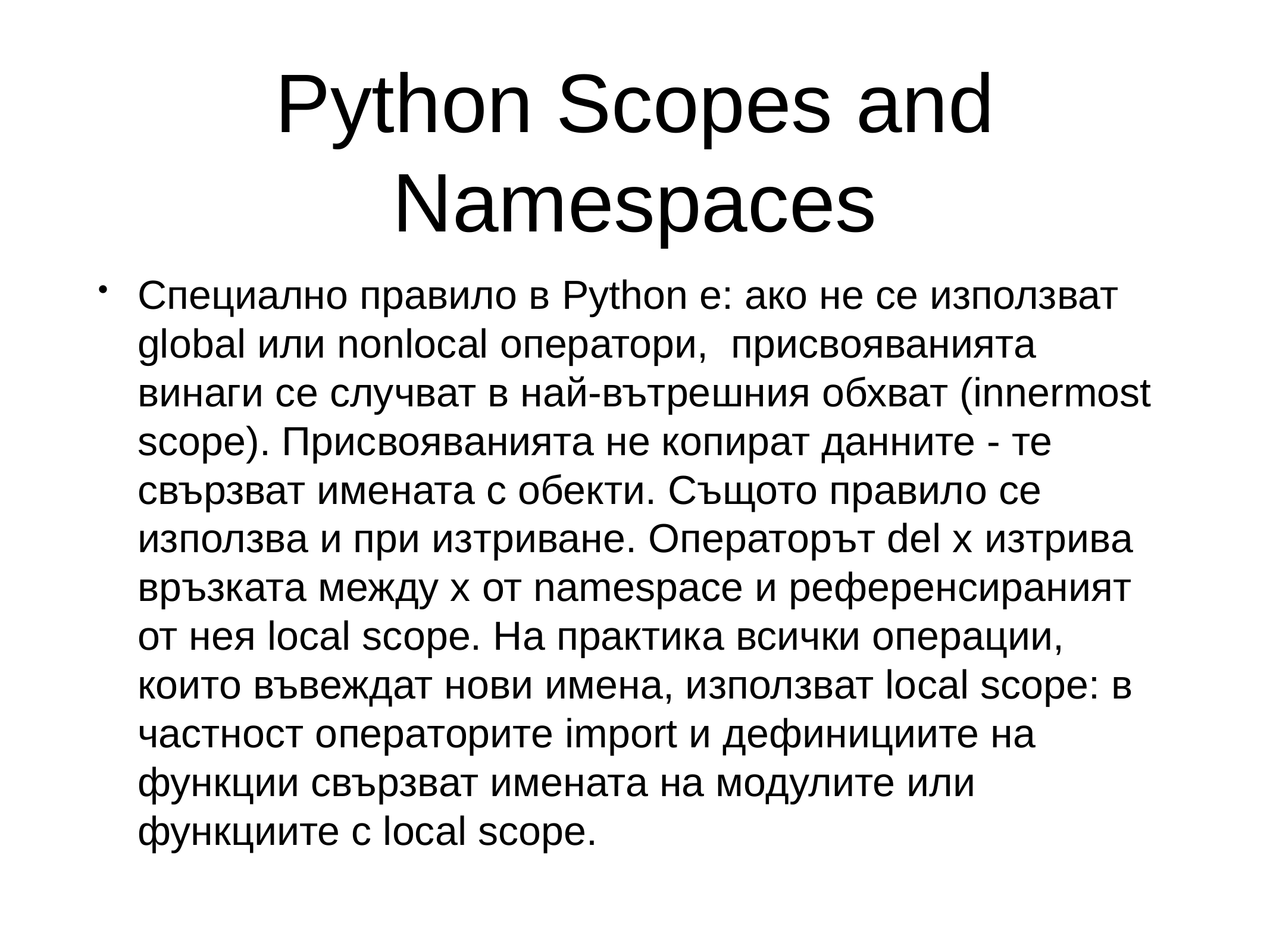

# Python Scopes and Namespaces
Специално правило в Python е: ако не се използват global или nonlocal оператори,  присвояванията винаги се случват в най-вътрешния обхват (innermost scope). Присвояванията не копират данните - те свързват имената с обекти. Същото правило се използва и при изтриване. Операторът del x изтрива връзката между x от namespace и референсираният от нея local scope. На практика всички операции, които въвеждат нови имена, използват local scope: в частност операторите import и дефинициите на функции свързват имената на модулите или функциите с local scope.